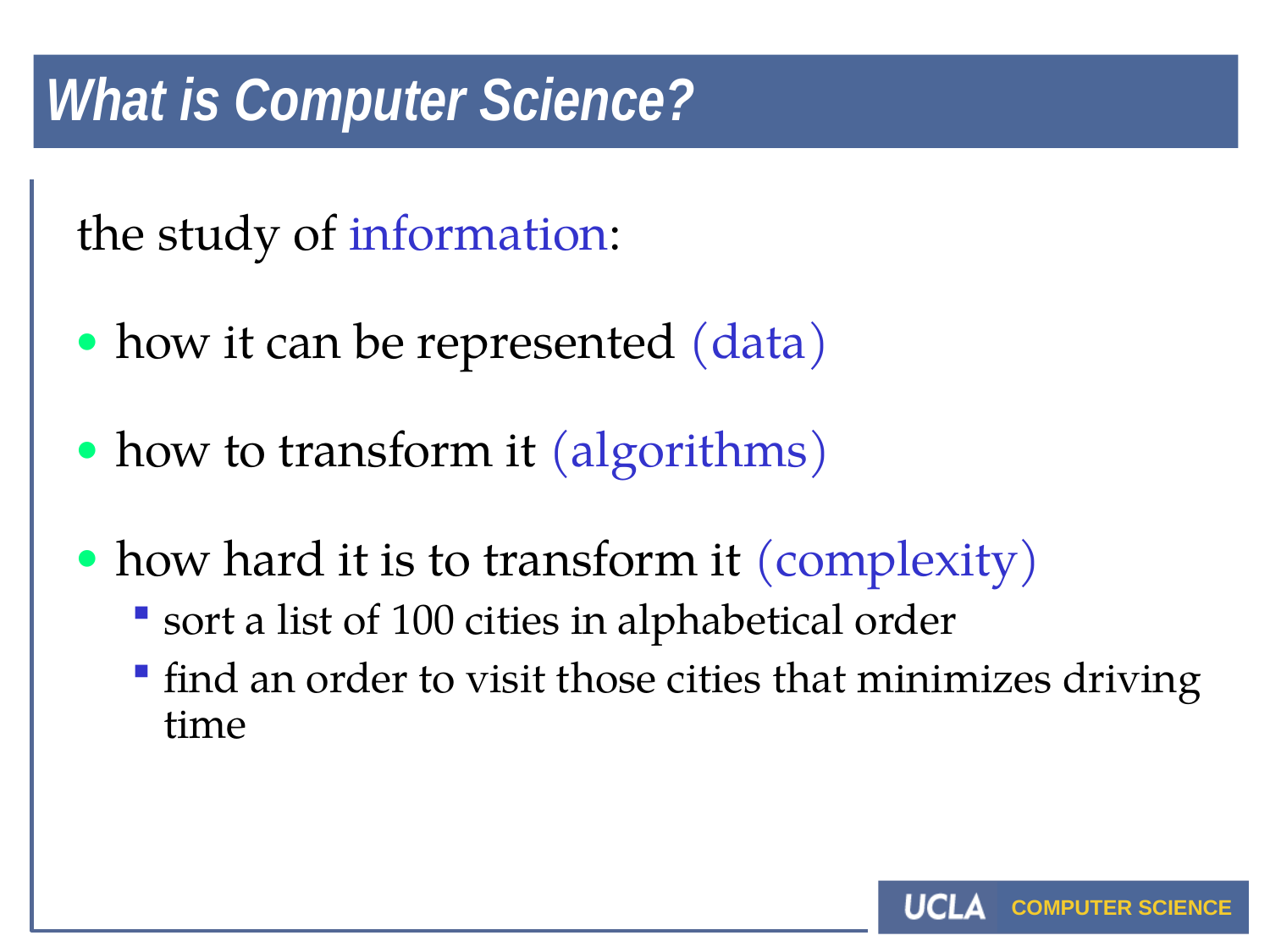

# What is Computer Science?
the study of information:
how it can be represented (data)
how to transform it (algorithms)
how hard it is to transform it (complexity)
sort a list of 100 cities in alphabetical order
find an order to visit those cities that minimizes driving time